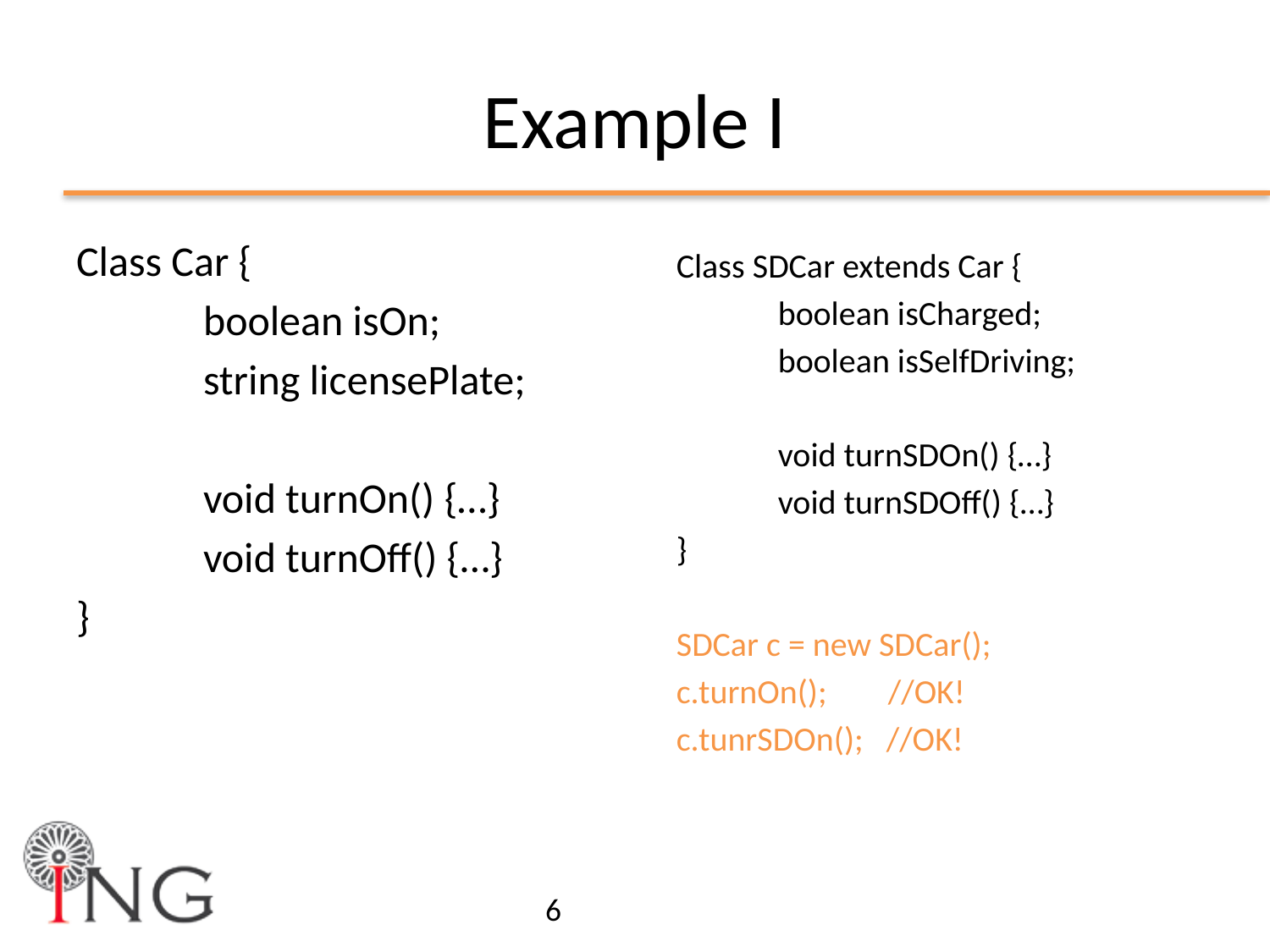

# Example I
Class Car {
	boolean isOn;
	string licensePlate;

	void turnOn() {…}
	void turnOff() {…}
}

Class SDCar extends Car {
	boolean isCharged;
	boolean isSelfDriving;

	void turnSDOn() {…}
	void turnSDOff() {…}
}

SDCar c = new SDCar();
c.turnOn();        //OK!
c.tunrSDOn();   //OK!

6